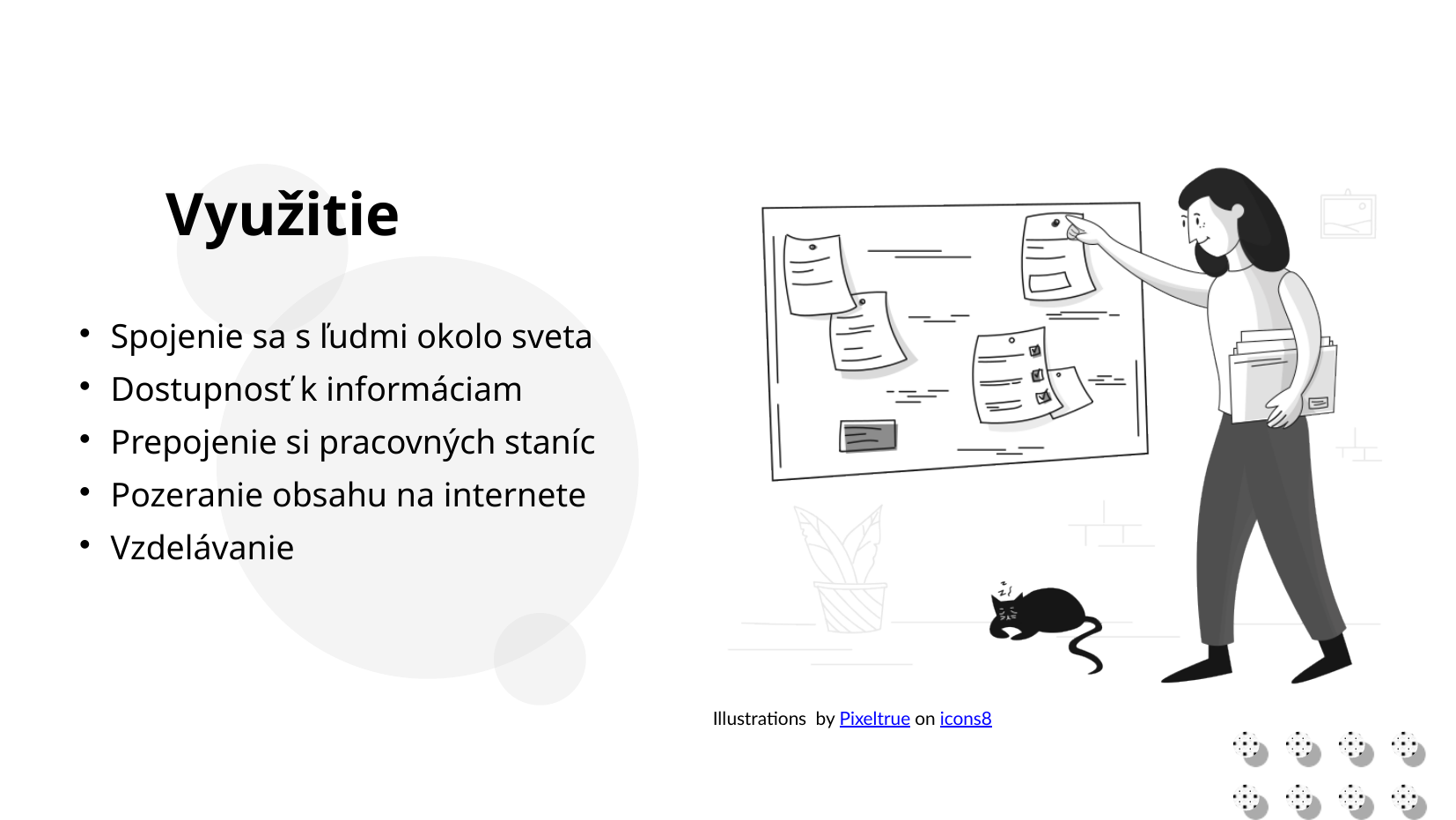

Využitie
Spojenie sa s ľudmi okolo sveta
Dostupnosť k informáciam
Prepojenie si pracovných staníc
Pozeranie obsahu na internete
Vzdelávanie